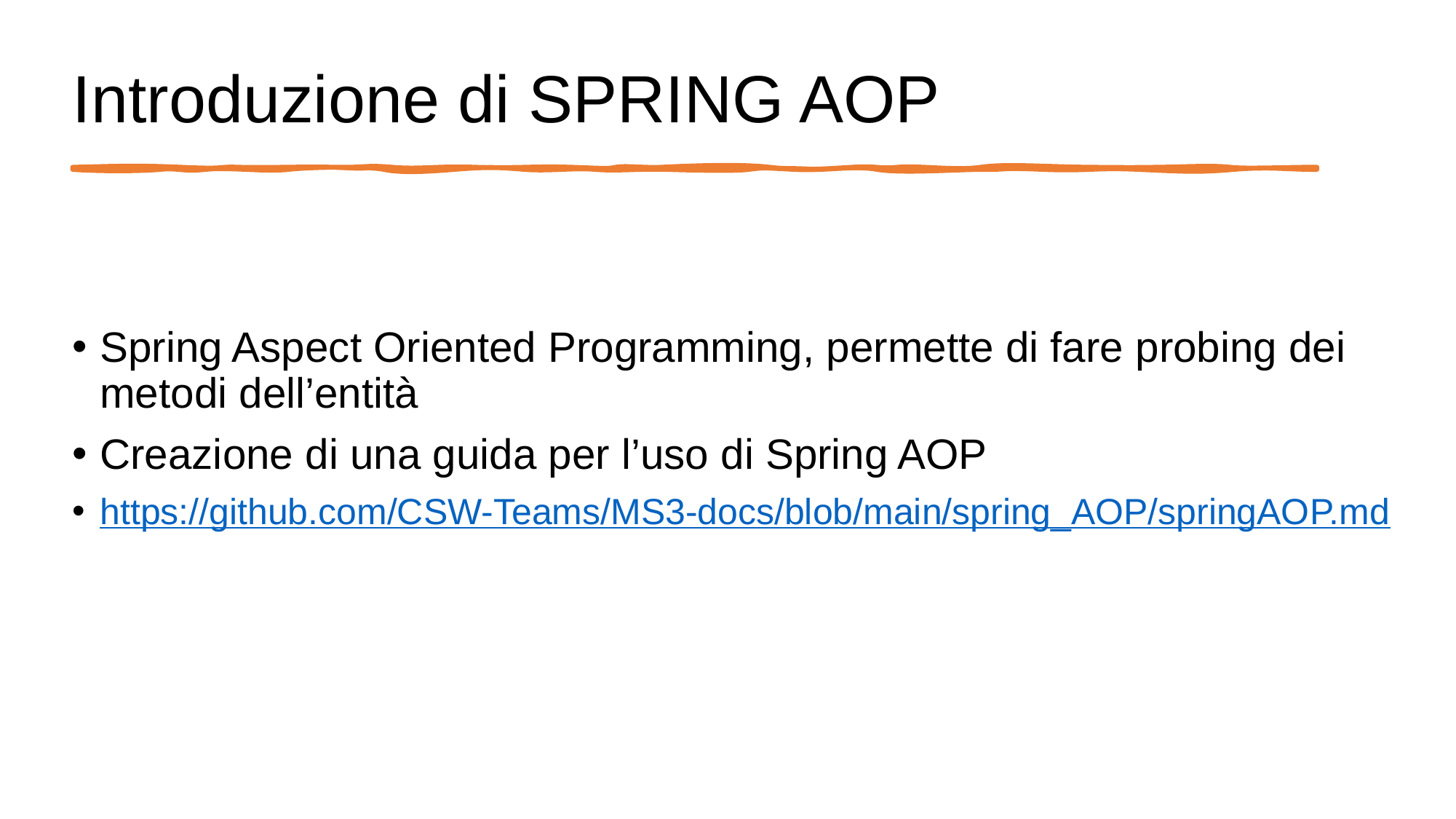

# Introduzione di SPRING AOP

Spring Aspect Oriented Programming, permette di fare probing dei metodi dell’entità
Creazione di una guida per l’uso di Spring AOP
https://github.com/CSW-Teams/MS3-docs/blob/main/spring_AOP/springAOP.md